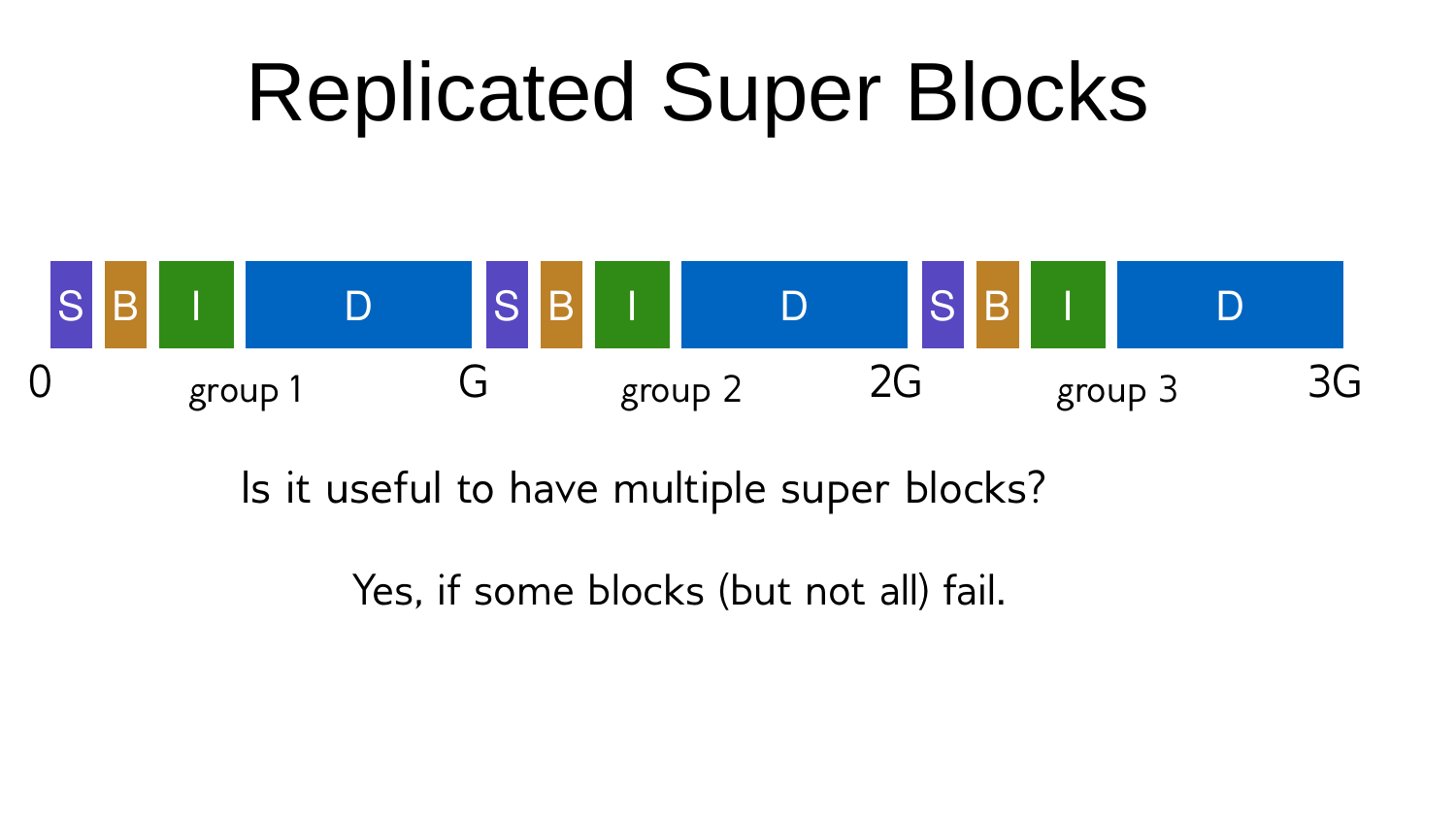

# Replicated Super Blocks
…
S
B
I
D
S
B
I
D
S
B
I
D
0
G
2G
3G
group 1
group 2
group 3
Is it useful to have multiple super blocks?
Yes, if some blocks (but not all) fail.